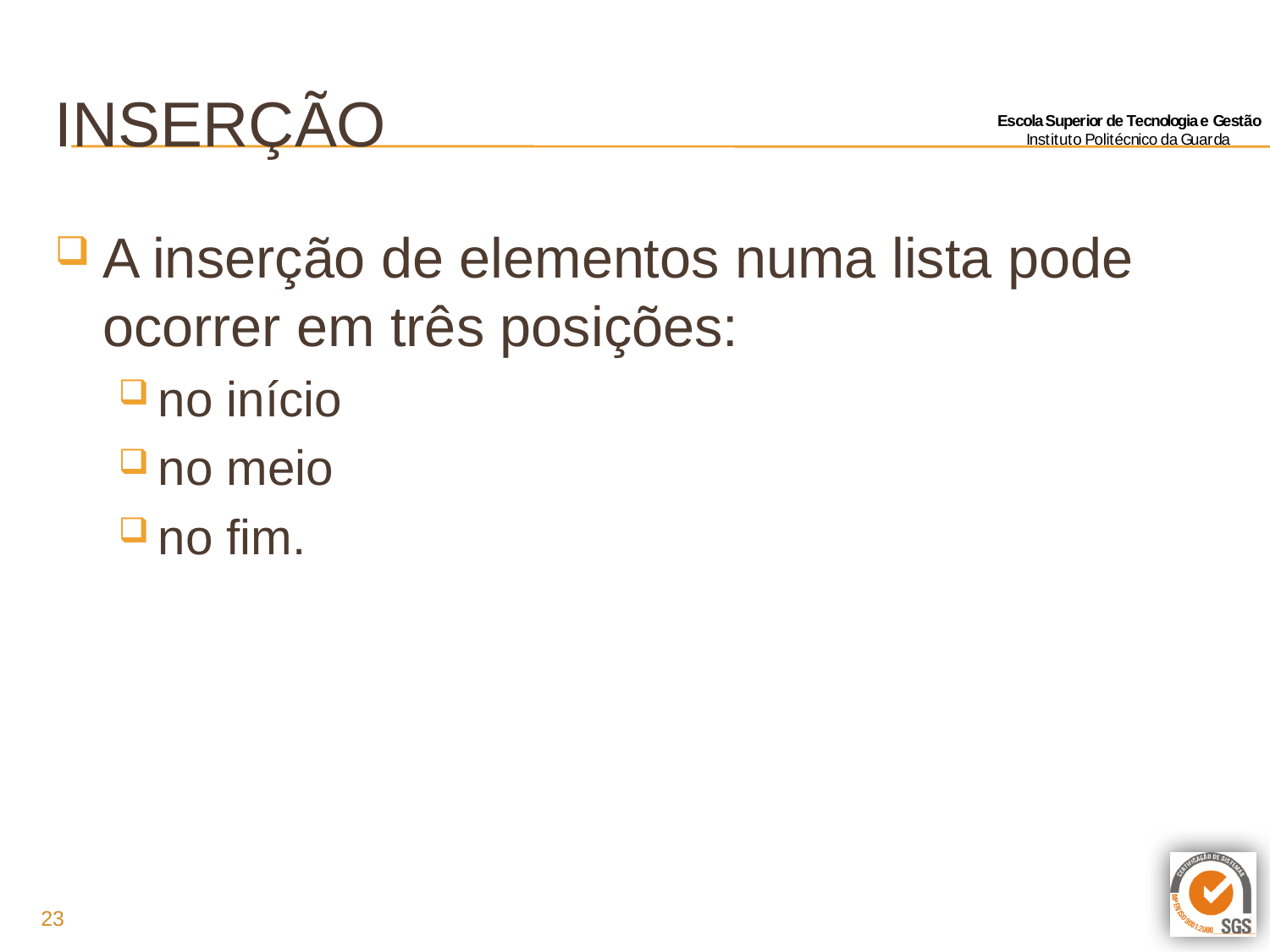

# inserção
A inserção de elementos numa lista pode ocorrer em três posições:
no início
no meio
no fim.
23